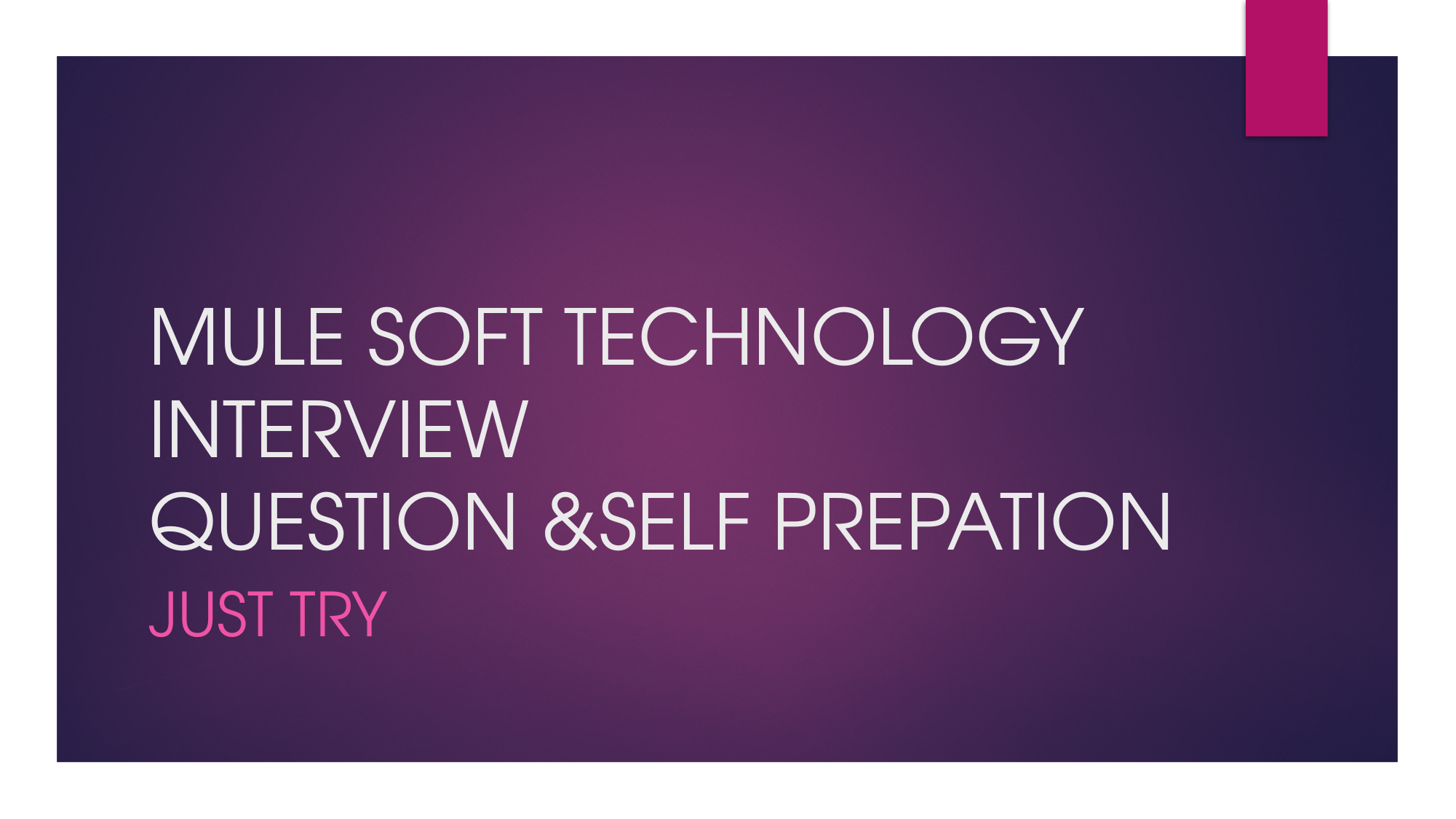

# MULE SOFT TECHNOLOGY INTERVIEW QUESTION &SELF PREPATION
JUST TRY